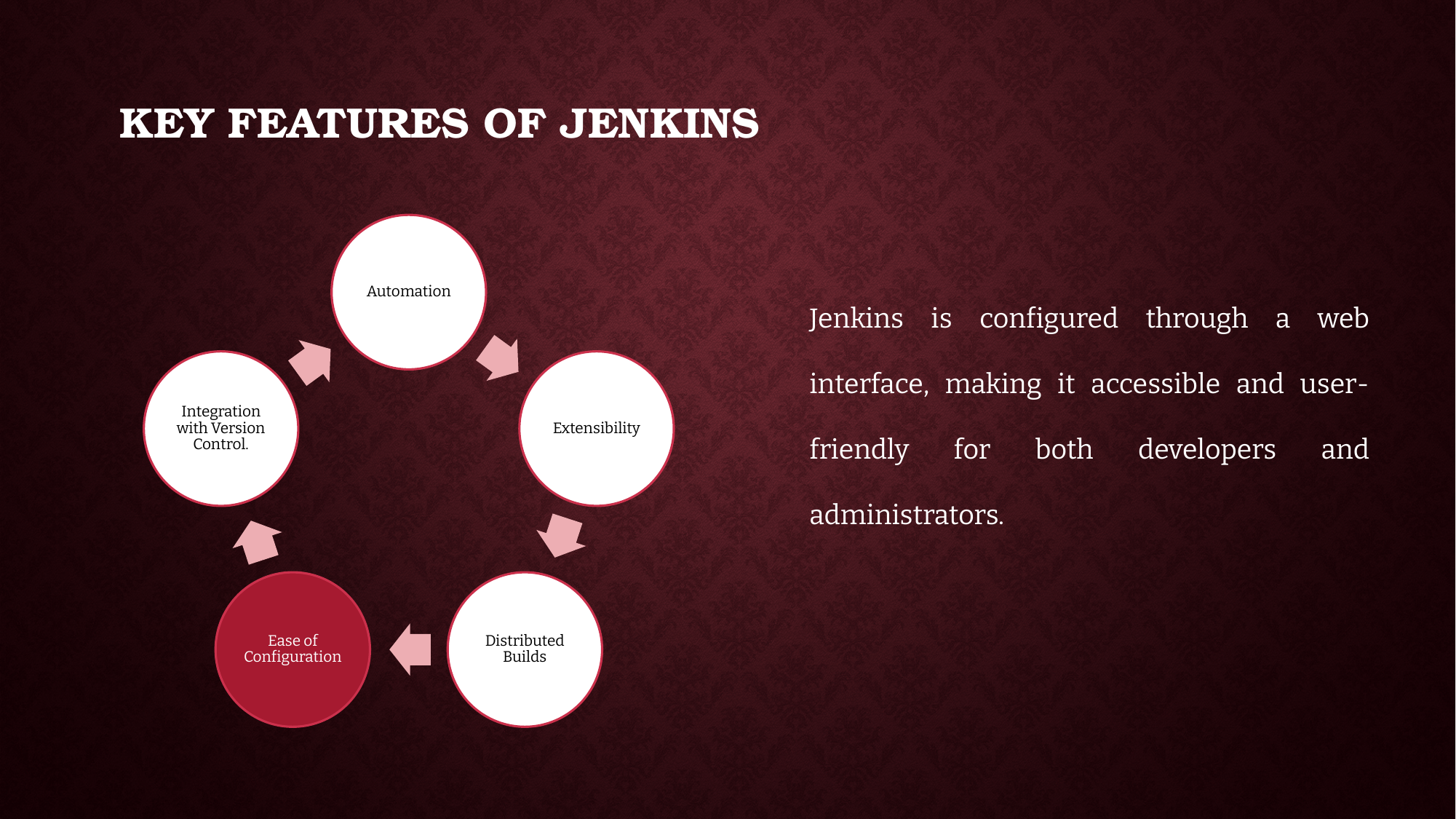

# Key features of Jenkins
Automation

Extensibility

Distributed Builds

Ease of Configuration

Integration with Version Control.

Jenkins is configured through a web interface, making it accessible and user-friendly for both developers and administrators.